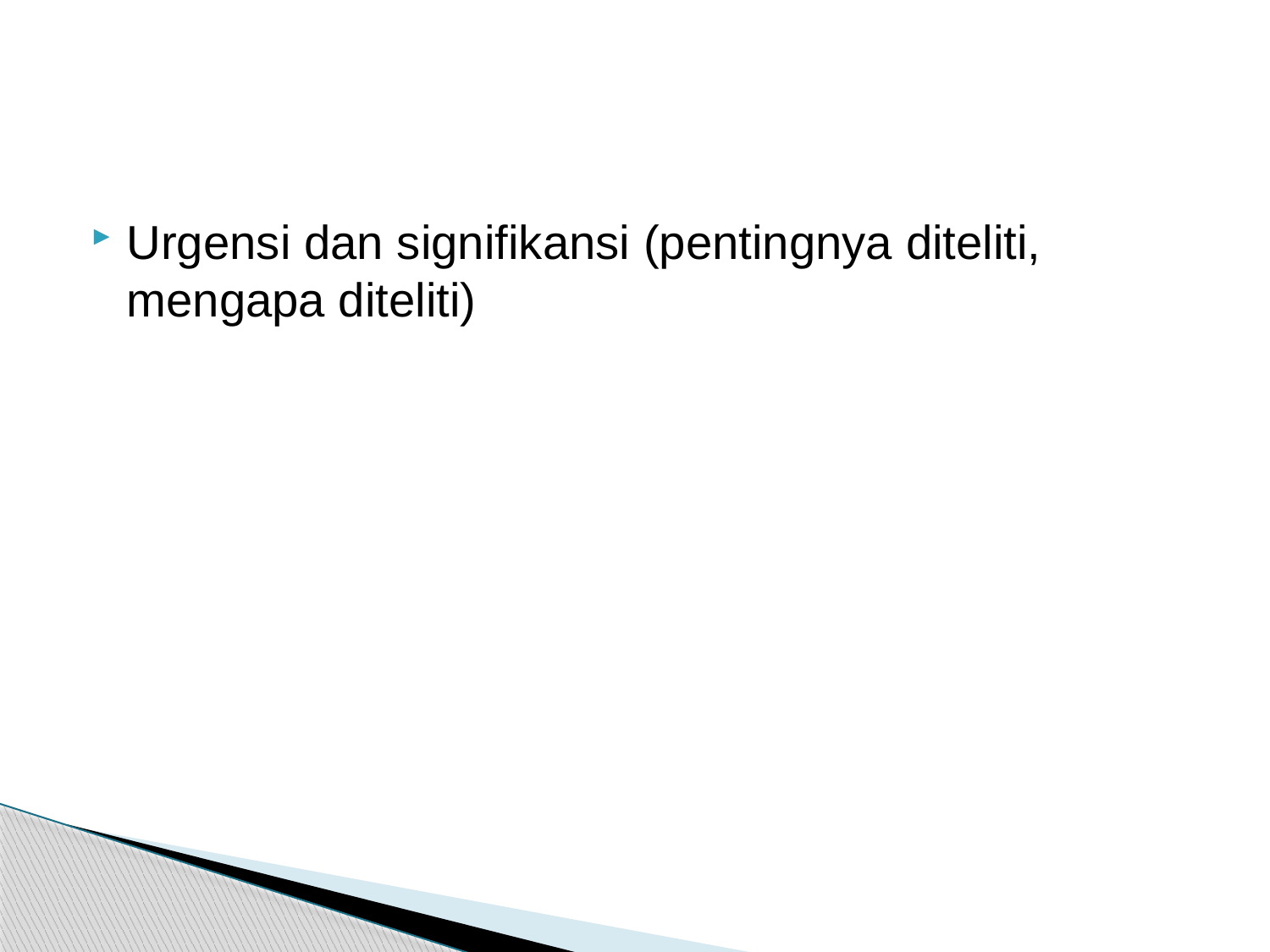

#
Urgensi dan signifikansi (pentingnya diteliti, mengapa diteliti)